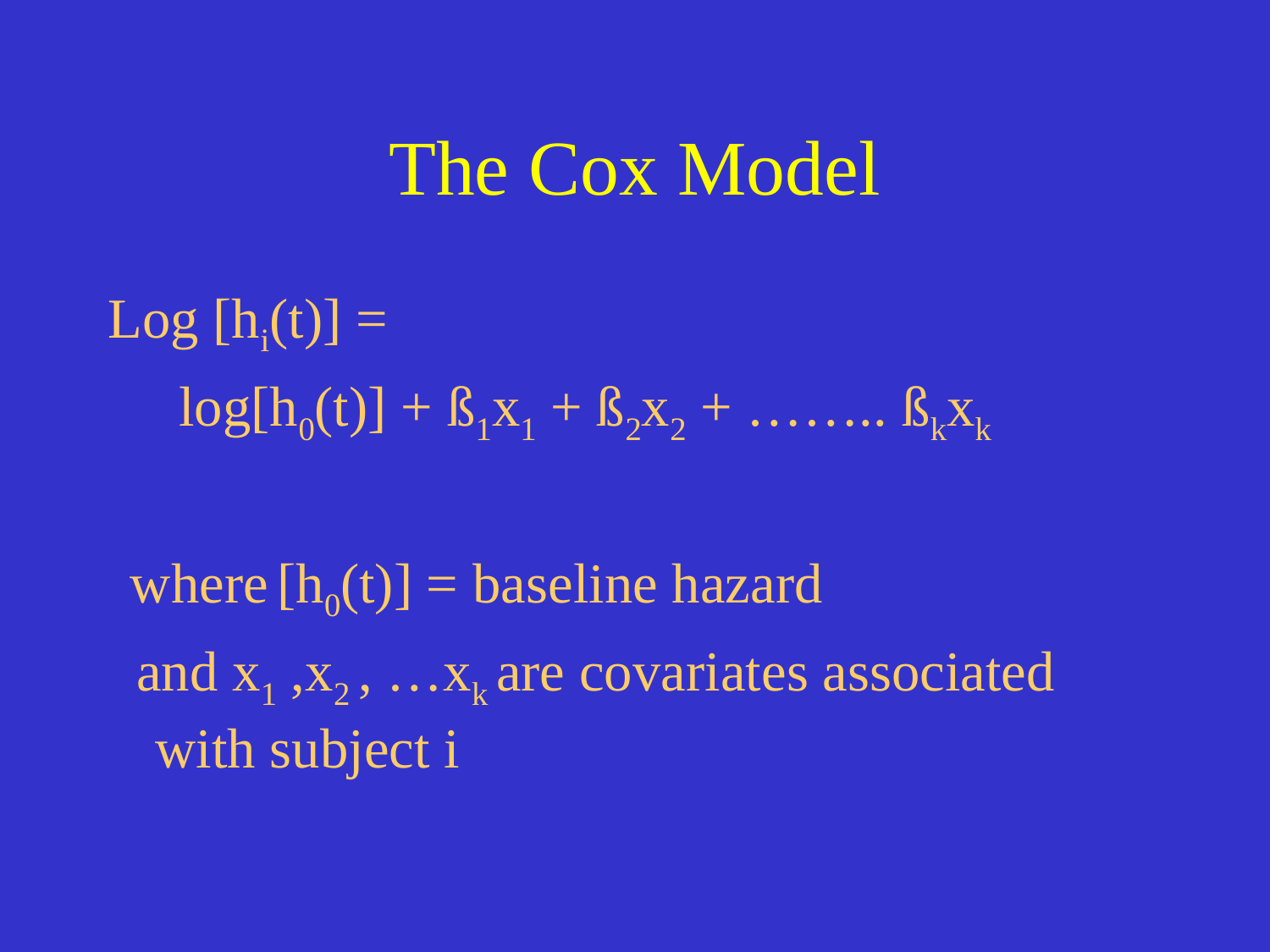

# The Cox Model
Log [hi(t)] =
     log[h0(t)] + ß1x1 + ß2x2 + …….. ßkxk

  where [h0(t)] = baseline hazard
  and x1 ,x2 , …xk are covariates associated with subject i